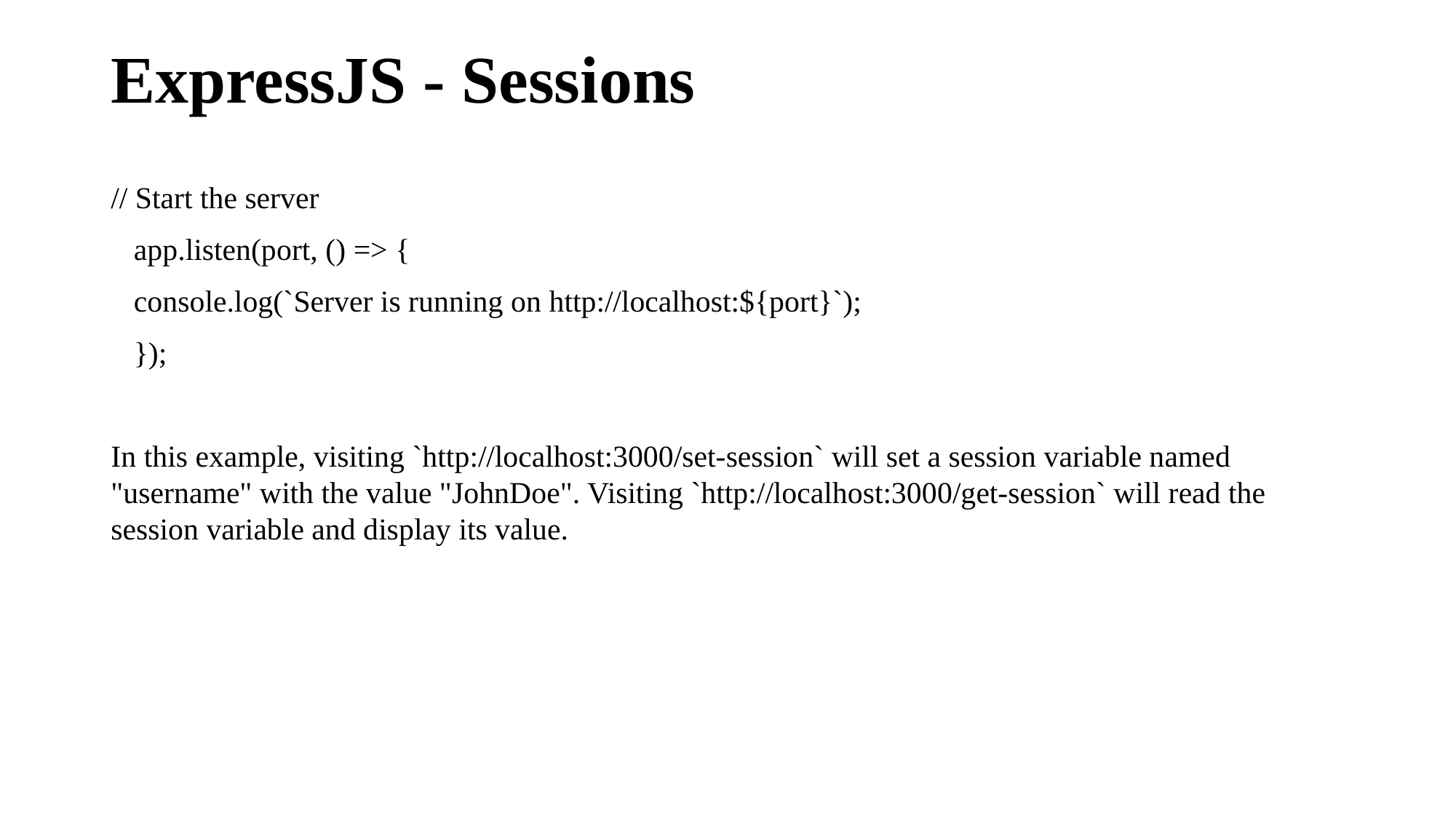

# ExpressJS - Sessions
// Start the server
   app.listen(port, () => {
   console.log(`Server is running on http://localhost:${port}`);
   });

In this example, visiting `http://localhost:3000/set-session` will set a session variable named "username" with the value "JohnDoe". Visiting `http://localhost:3000/get-session` will read the session variable and display its value.